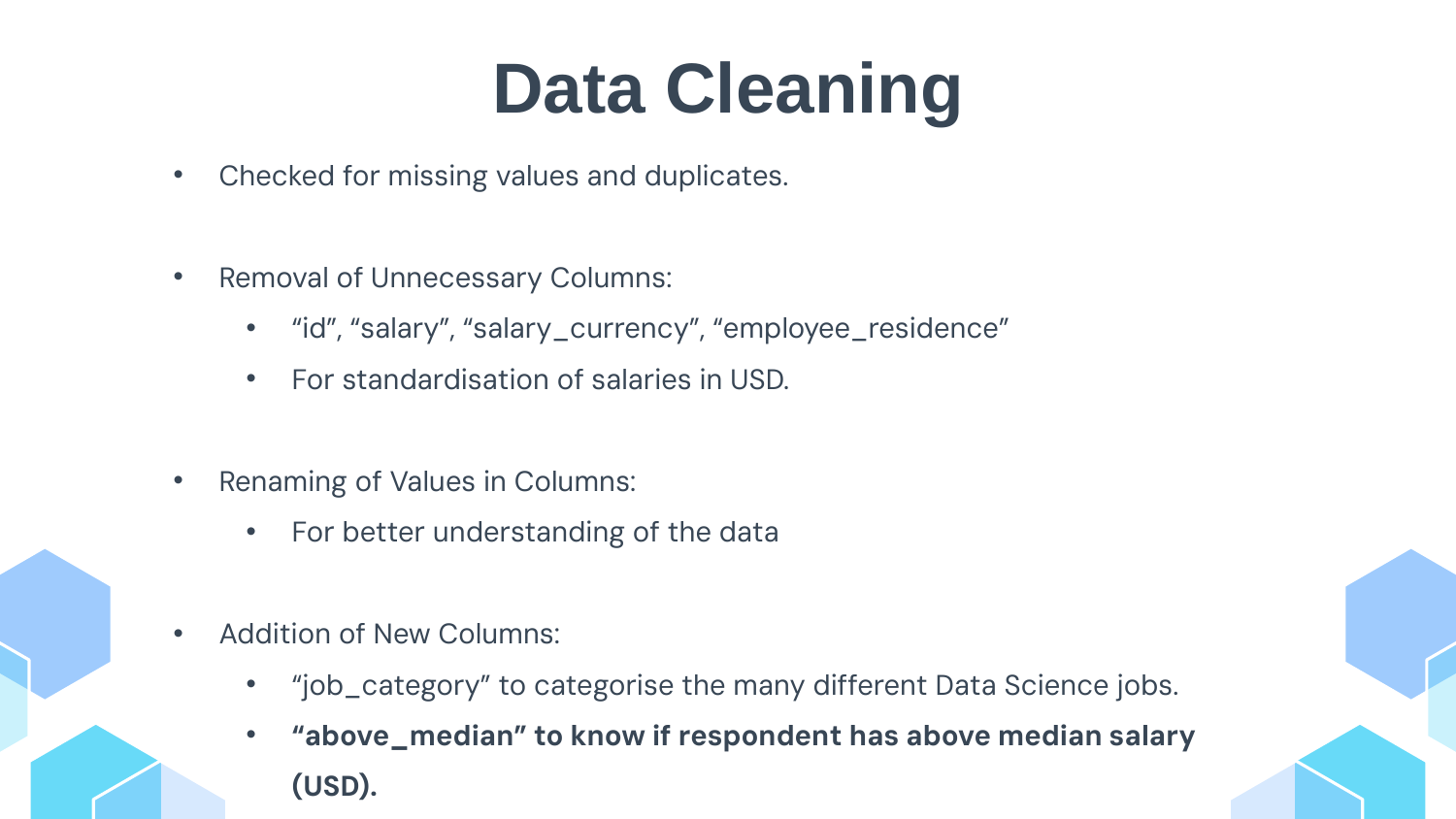

# Data Cleaning
Checked for missing values and duplicates.

Removal of Unnecessary Columns:
“id”, “salary”, “salary_currency”, “employee_residence”
For standardisation of salaries in USD.

Renaming of Values in Columns:
For better understanding of the data

Addition of New Columns:
“job_category” to categorise the many different Data Science jobs.
“above_median” to know if respondent has above median salary (USD).